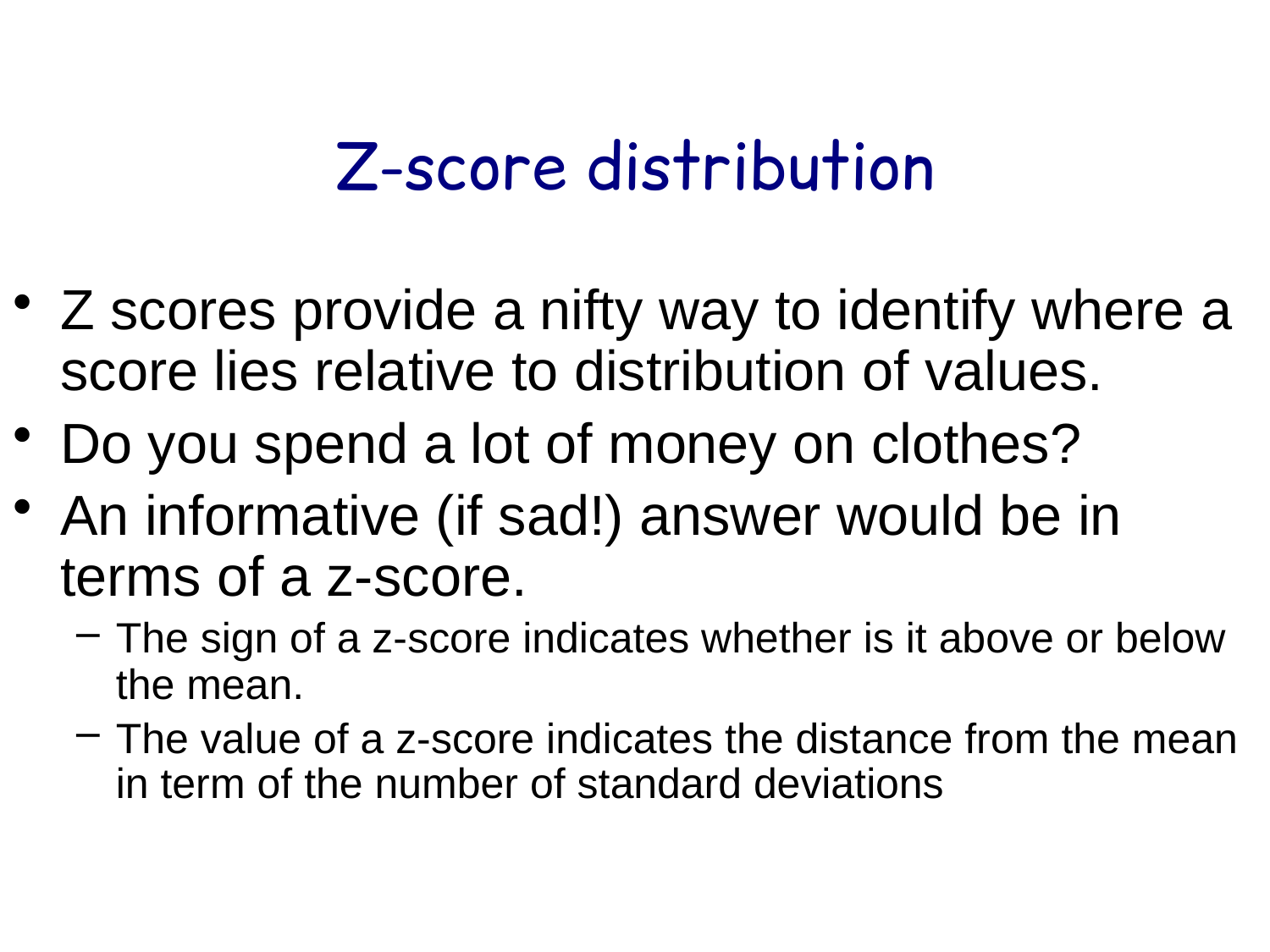

# Z-score distribution
Z scores provide a nifty way to identify where a score lies relative to distribution of values.
Do you spend a lot of money on clothes?
An informative (if sad!) answer would be in terms of a z-score.
The sign of a z-score indicates whether is it above or below the mean.
The value of a z-score indicates the distance from the mean in term of the number of standard deviations